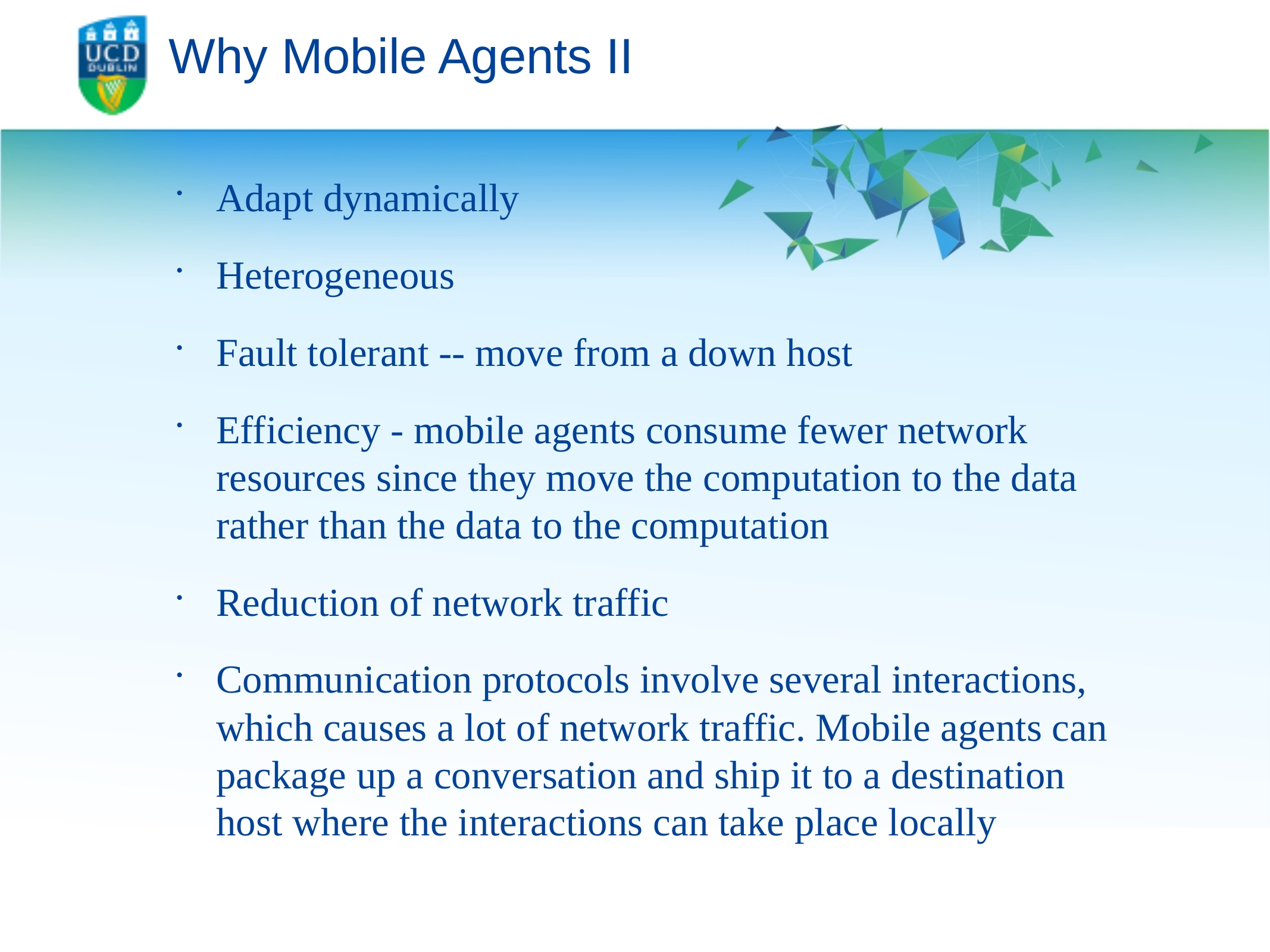

# Why Mobile Agents II
Adapt dynamically
Heterogeneous
Fault tolerant -- move from a down host
Efficiency - mobile agents consume fewer network resources since they move the computation to the data rather than the data to the computation
Reduction of network traffic
Communication protocols involve several interactions, which causes a lot of network traffic. Mobile agents can package up a conversation and ship it to a destination host where the interactions can take place locally